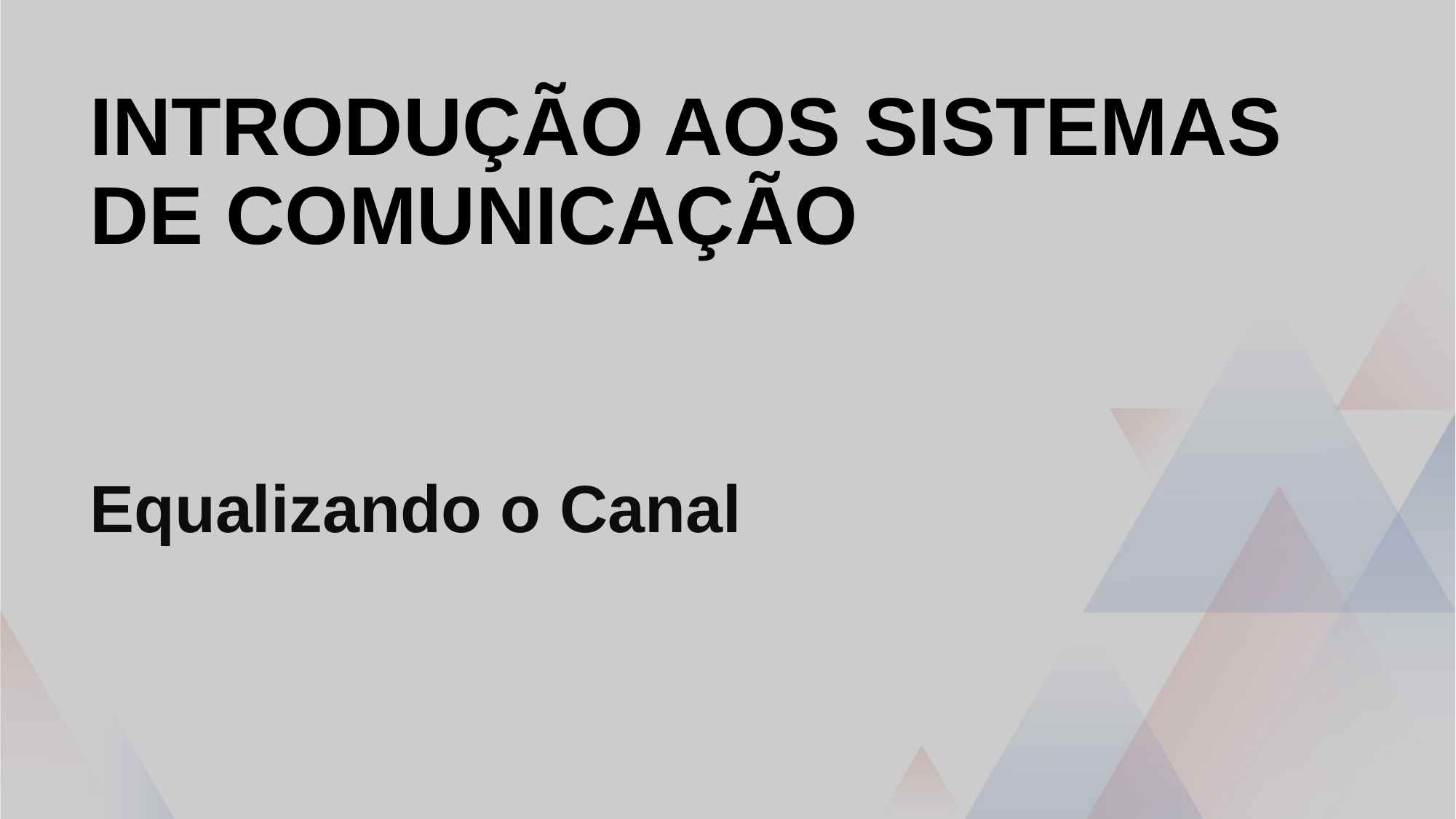

# Introdução aos sistemas de comunicação
Equalizando o Canal